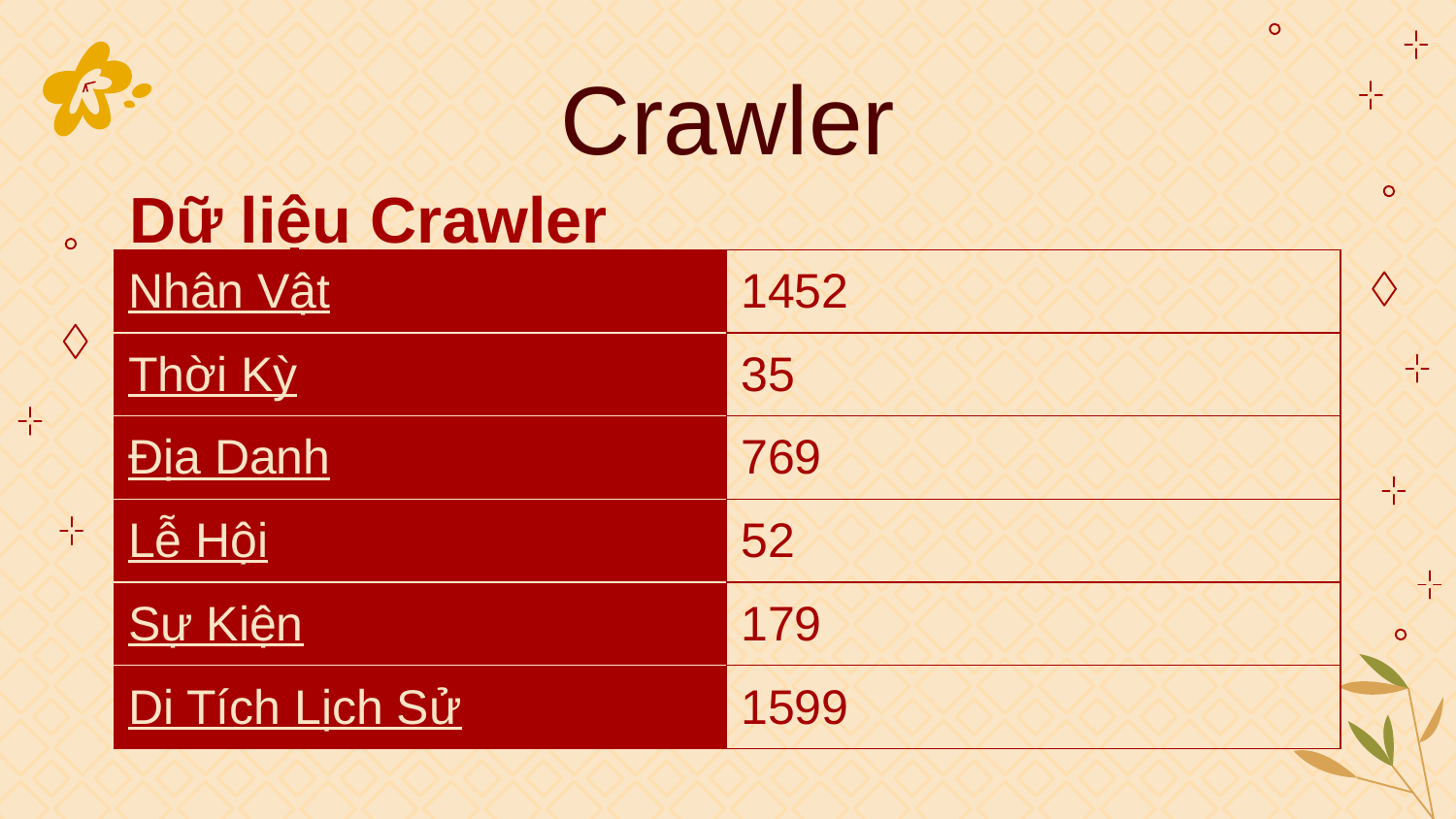

# Crawler
Dữ liệu Crawler
| Nhân Vật | 1452 |
| --- | --- |
| Thời Kỳ | 35 |
| Địa Danh | 769 |
| Lễ Hội | 52 |
| Sự Kiện | 179 |
| Di Tích Lịch Sử | 1599 |